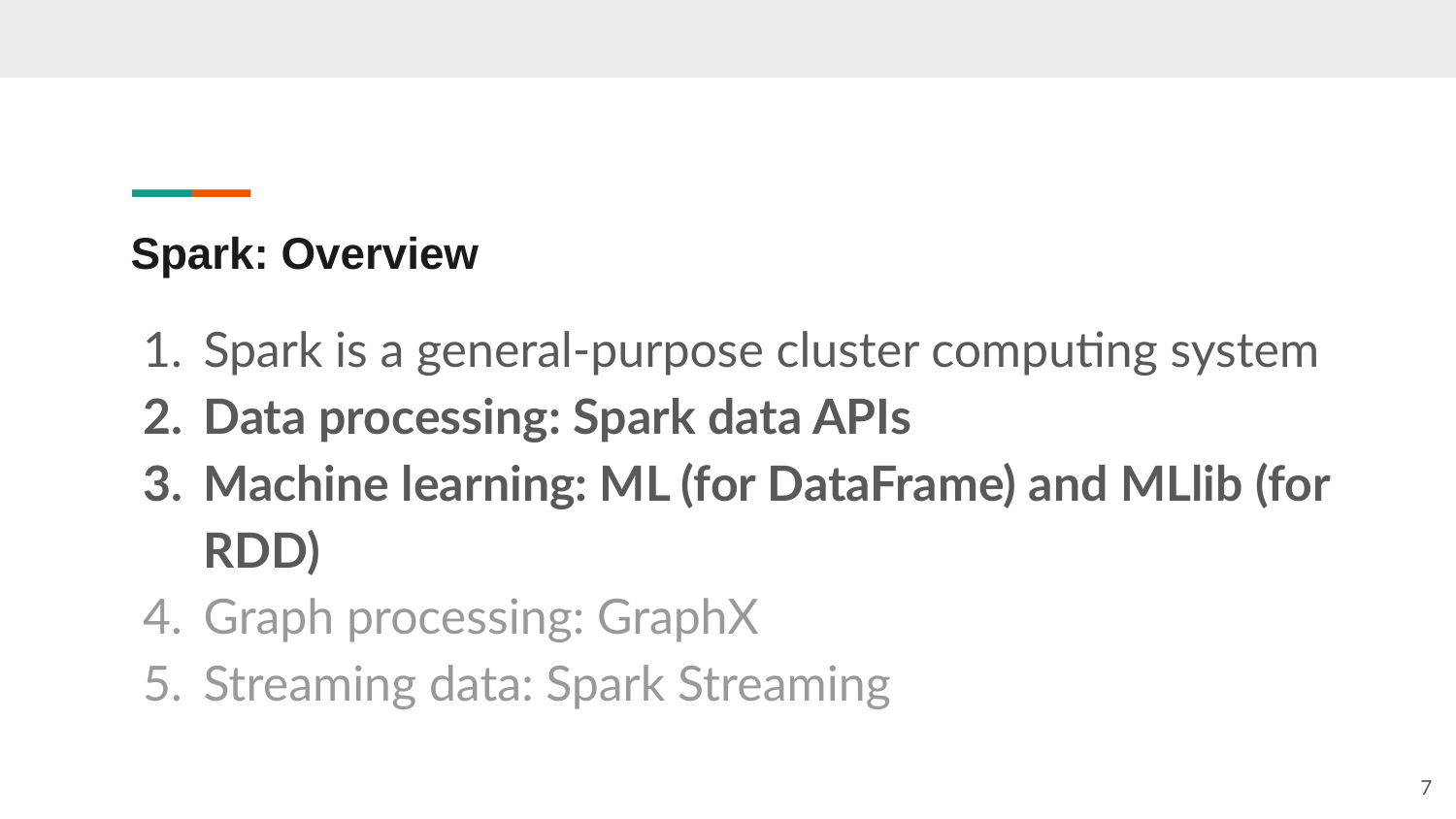

# Spark: Overview
Spark is a general-purpose cluster computing system
Data processing: Spark data APIs
Machine learning: ML (for DataFrame) and MLlib (for RDD)
Graph processing: GraphX
Streaming data: Spark Streaming
7